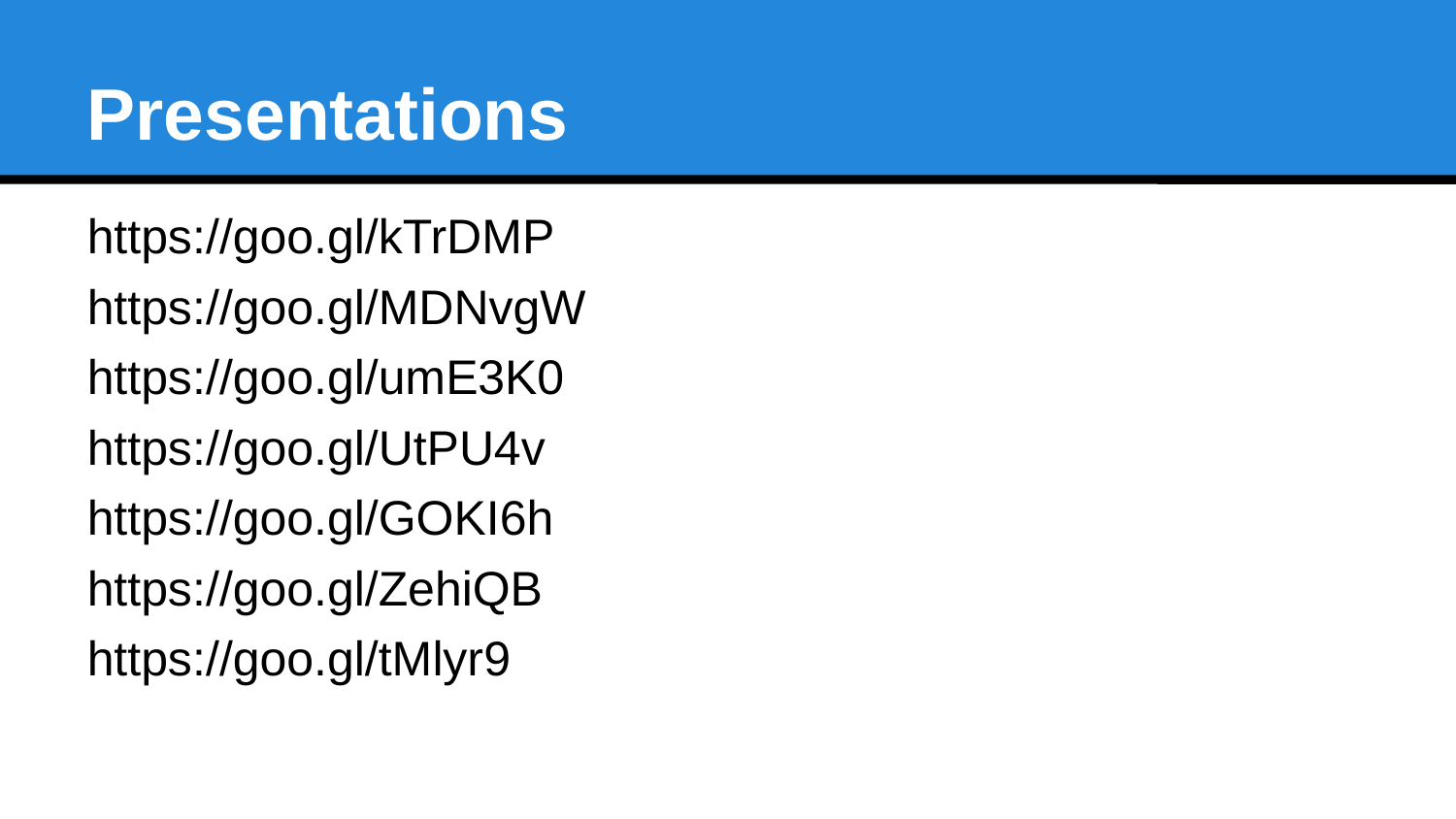

Presentations
https://goo.gl/kTrDMP
https://goo.gl/MDNvgW
https://goo.gl/umE3K0
https://goo.gl/UtPU4v
https://goo.gl/GOKI6h
https://goo.gl/ZehiQB
https://goo.gl/tMlyr9